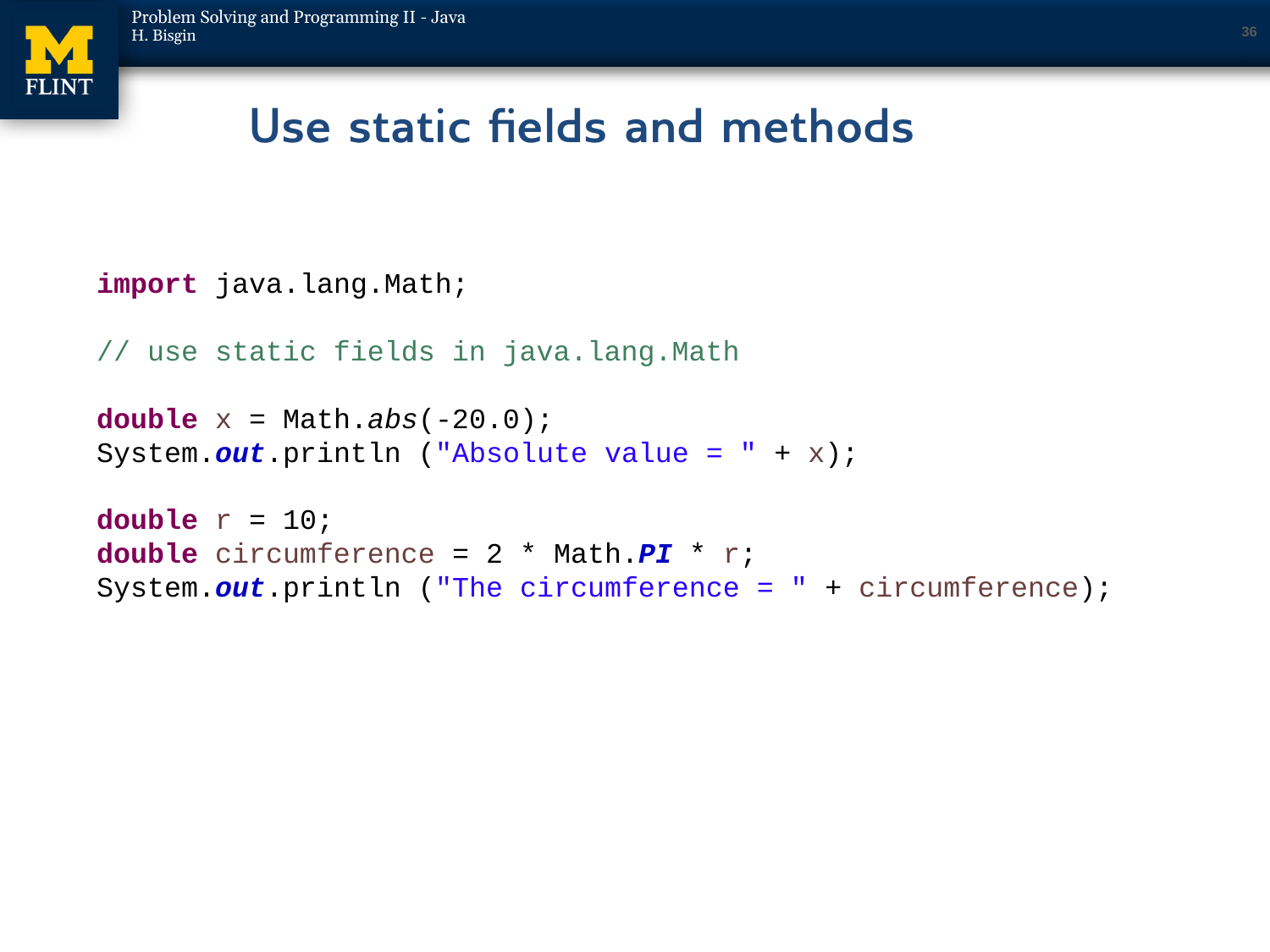

36
# Use static fields and methods
import java.lang.Math;

// use static fields in java.lang.Math

double x = Math.abs(-20.0);
System.out.println ("Absolute value = " + x);

double r = 10;
double circumference = 2 * Math.PI * r;
System.out.println ("The circumference = " + circumference);